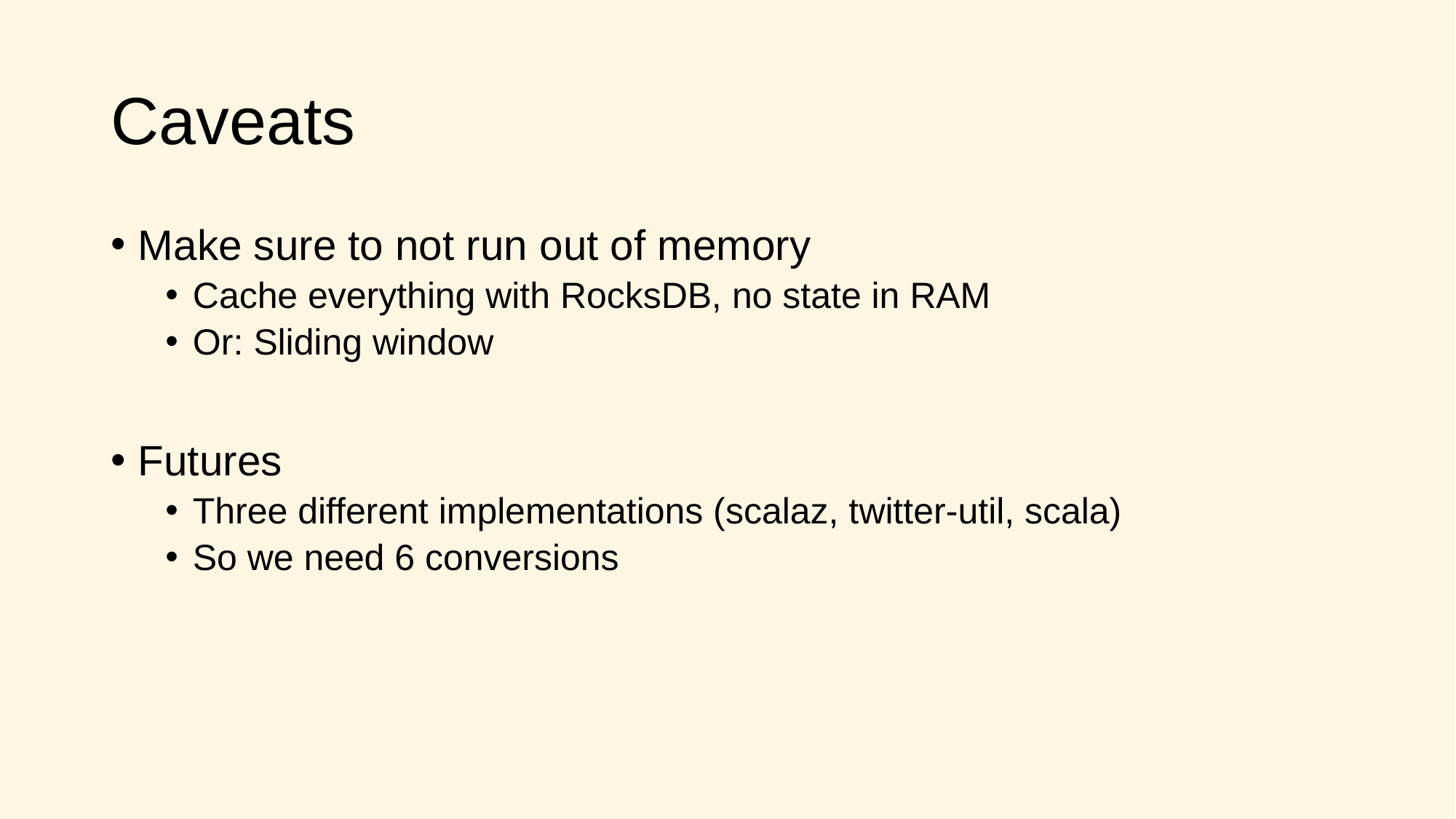

# Caveats
Make sure to not run out of memory
Cache everything with RocksDB, no state in RAM
Or: Sliding window

Futures
Three different implementations (scalaz, twitter-util, scala)
So we need 6 conversions